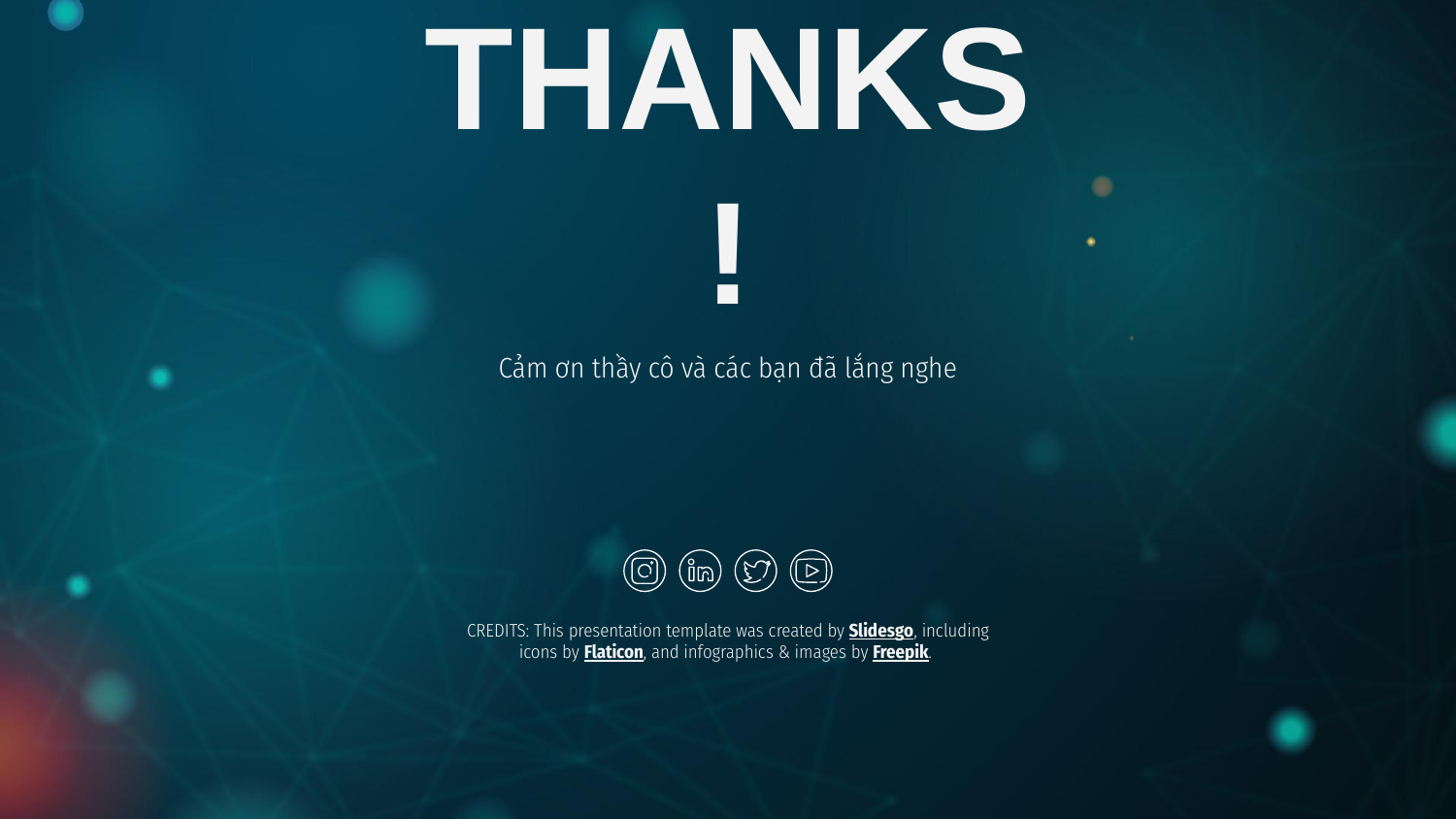

# THANKS!
Cảm ơn thầy cô và các bạn đã lắng nghe